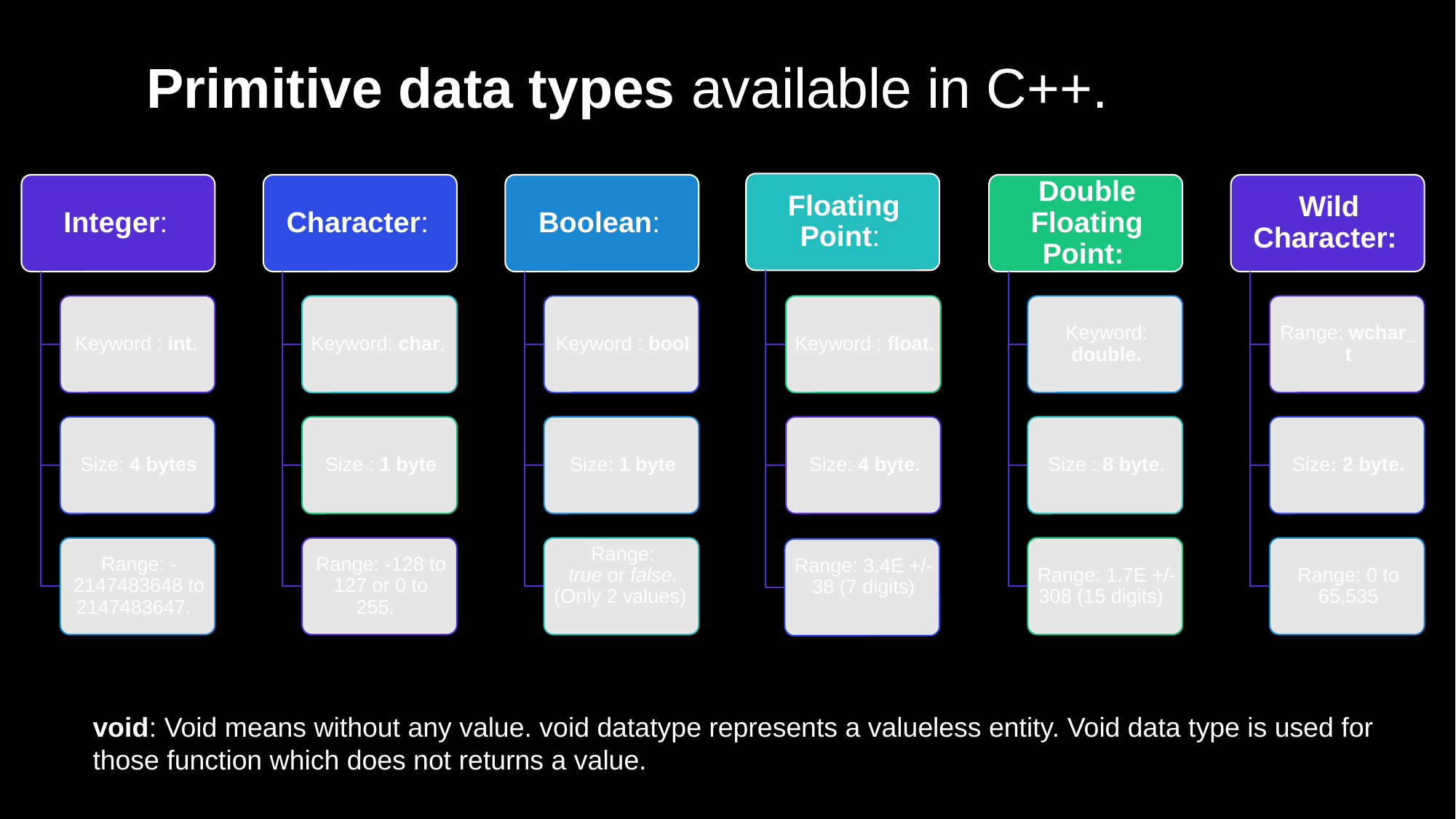

# Primitive data types available in C++.
Integer:
Keyword : int.
Size: 4 bytes
Range: -2147483648 to 2147483647.
Character:
Keyword: char.
Size : 1 byte
Range: -128 to 127 or 0 to 255.
Boolean:
Keyword : bool
Size: 1 byte
Range: true or false. (Only 2 values)
Floating Point:
Keyword : float.
Size: 4 byte.
Range: 3.4E +/- 38 (7 digits)
Double Floating Point:
Keyword: double.
Size : 8 byte.
Range: 1.7E +/- 308 (15 digits)
Wild Character:
Range: wchar_t
Size: 2 byte.
Range: 0 to 65,535
void: Void means without any value. void datatype represents a valueless entity. Void data type is used for those function which does not returns a value.